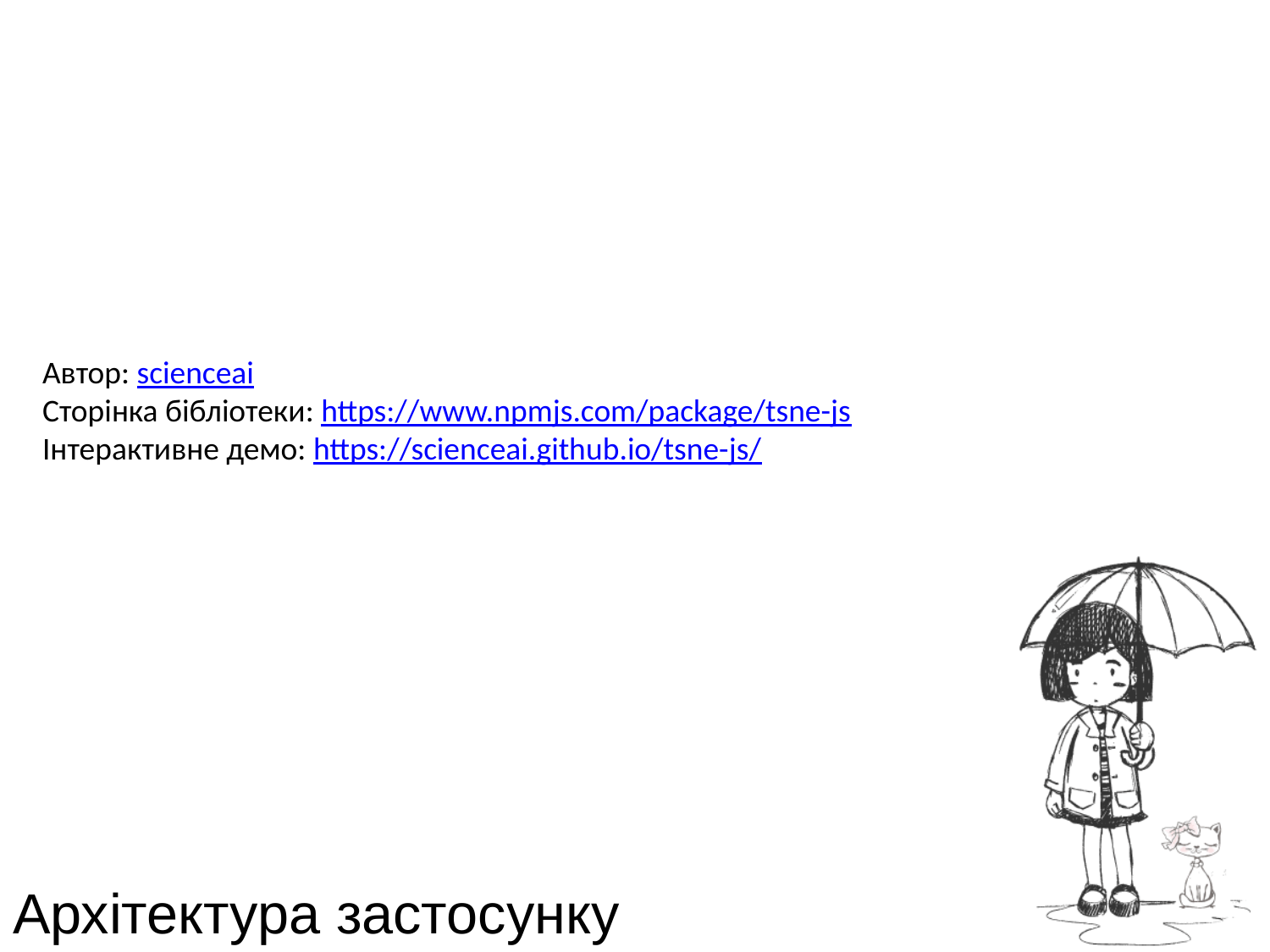

Автор: scienceai
Сторінка бібліотеки: https://www.npmjs.com/package/tsne-js
Інтерактивне демо: https://scienceai.github.io/tsne-js/
# Архітектура застосунку